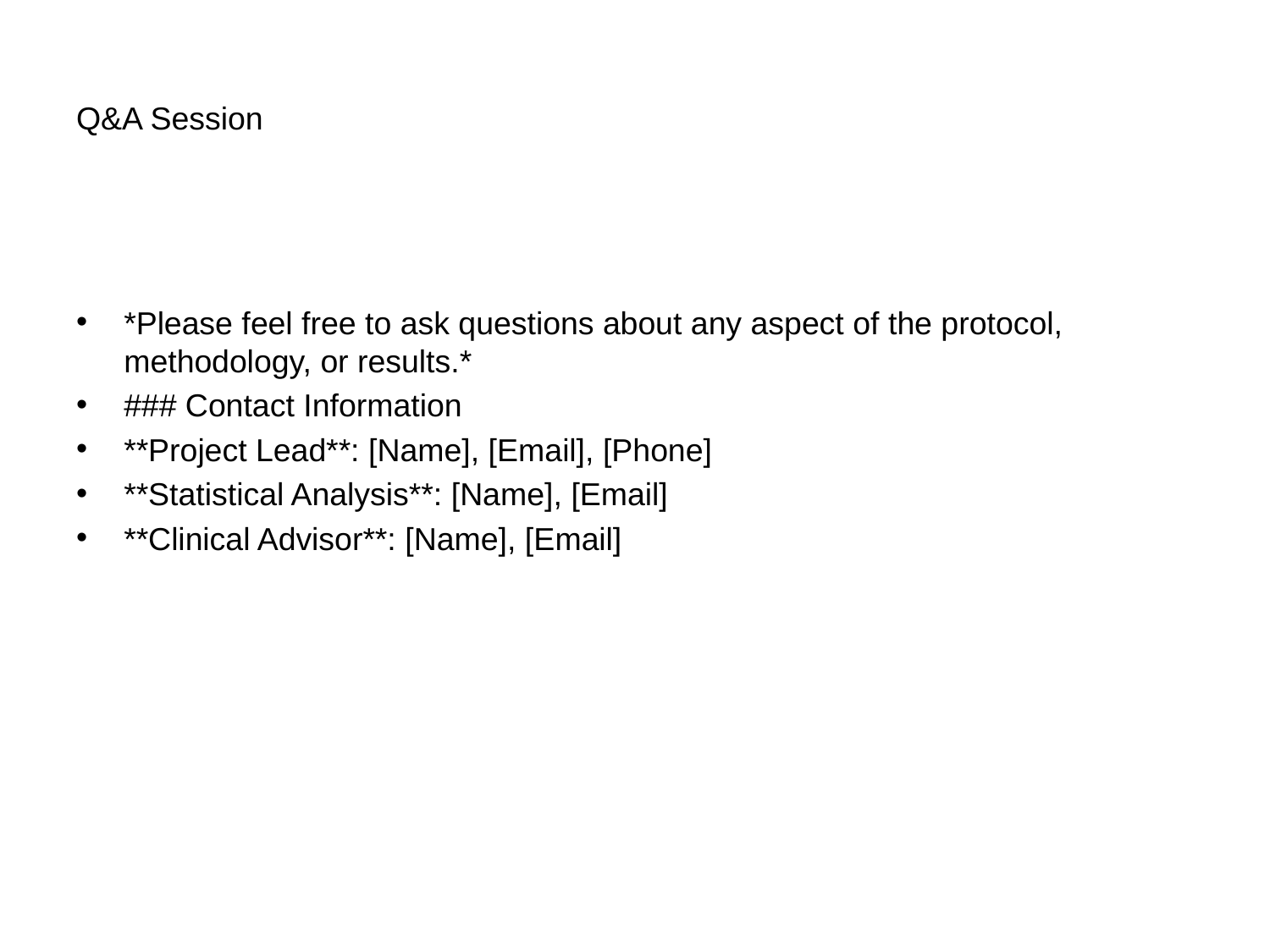

# Q&A Session

*Please feel free to ask questions about any aspect of the protocol, methodology, or results.*
### Contact Information
**Project Lead**: [Name], [Email], [Phone]
**Statistical Analysis**: [Name], [Email]
**Clinical Advisor**: [Name], [Email]